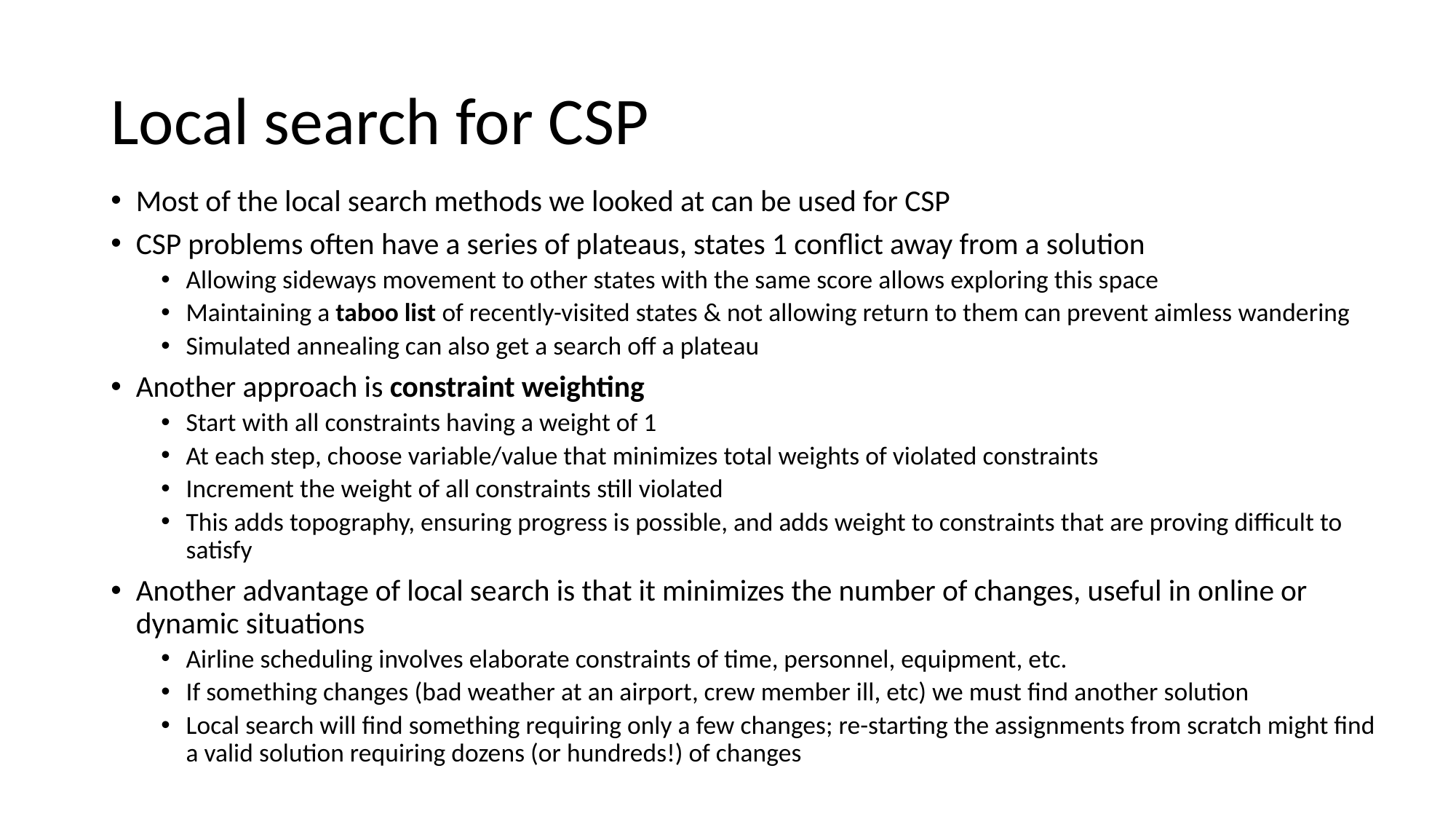

# Local search for CSP
Most of the local search methods we looked at can be used for CSP
CSP problems often have a series of plateaus, states 1 conflict away from a solution
Allowing sideways movement to other states with the same score allows exploring this space
Maintaining a taboo list of recently-visited states & not allowing return to them can prevent aimless wandering
Simulated annealing can also get a search off a plateau
Another approach is constraint weighting
Start with all constraints having a weight of 1
At each step, choose variable/value that minimizes total weights of violated constraints
Increment the weight of all constraints still violated
This adds topography, ensuring progress is possible, and adds weight to constraints that are proving difficult to satisfy
Another advantage of local search is that it minimizes the number of changes, useful in online or dynamic situations
Airline scheduling involves elaborate constraints of time, personnel, equipment, etc.
If something changes (bad weather at an airport, crew member ill, etc) we must find another solution
Local search will find something requiring only a few changes; re-starting the assignments from scratch might find a valid solution requiring dozens (or hundreds!) of changes